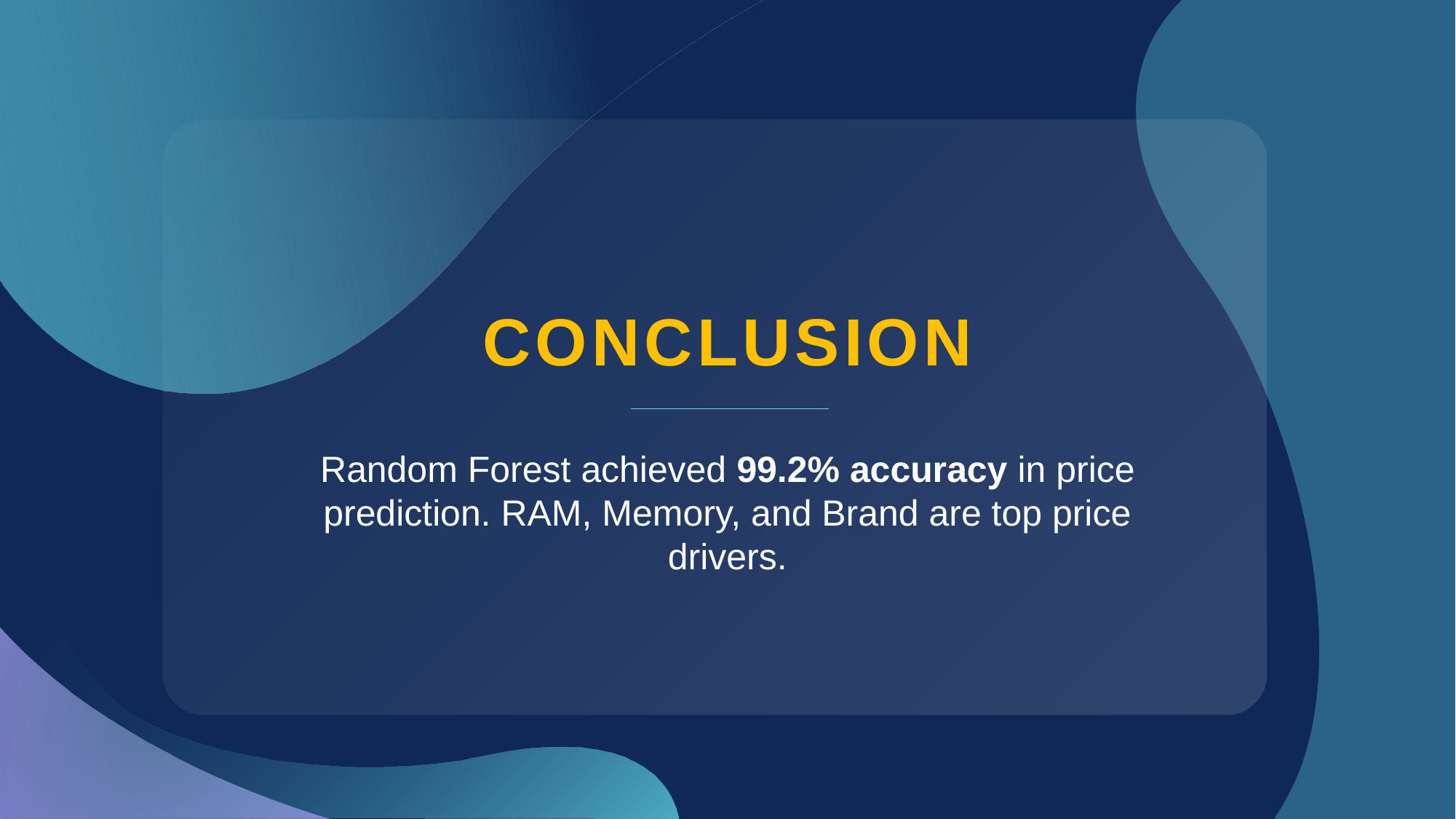

# Conclusion
Random Forest achieved 99.2% accuracy in price prediction. RAM, Memory, and Brand are top price drivers.